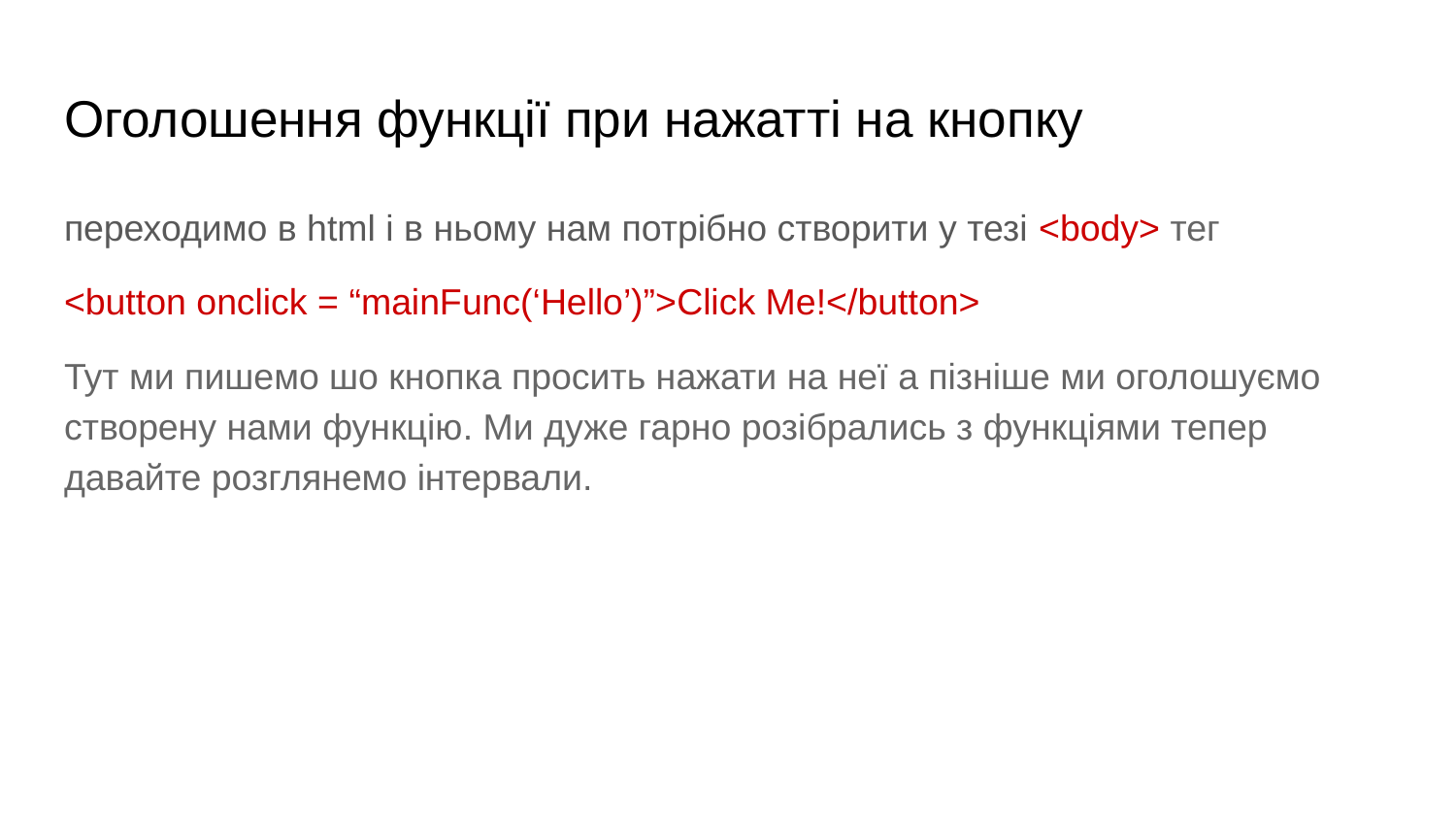

# Оголошення функції при нажатті на кнопку
переходимо в html і в ньому нам потрібно створити у тезі <body> тег
<button onclick = “mainFunc(‘Hello’)”>Click Me!</button>
Тут ми пишемо шо кнопка просить нажати на неї а пізніше ми оголошуємо створену нами функцію. Ми дуже гарно розібрались з функціями тепер давайте розглянемо інтервали.